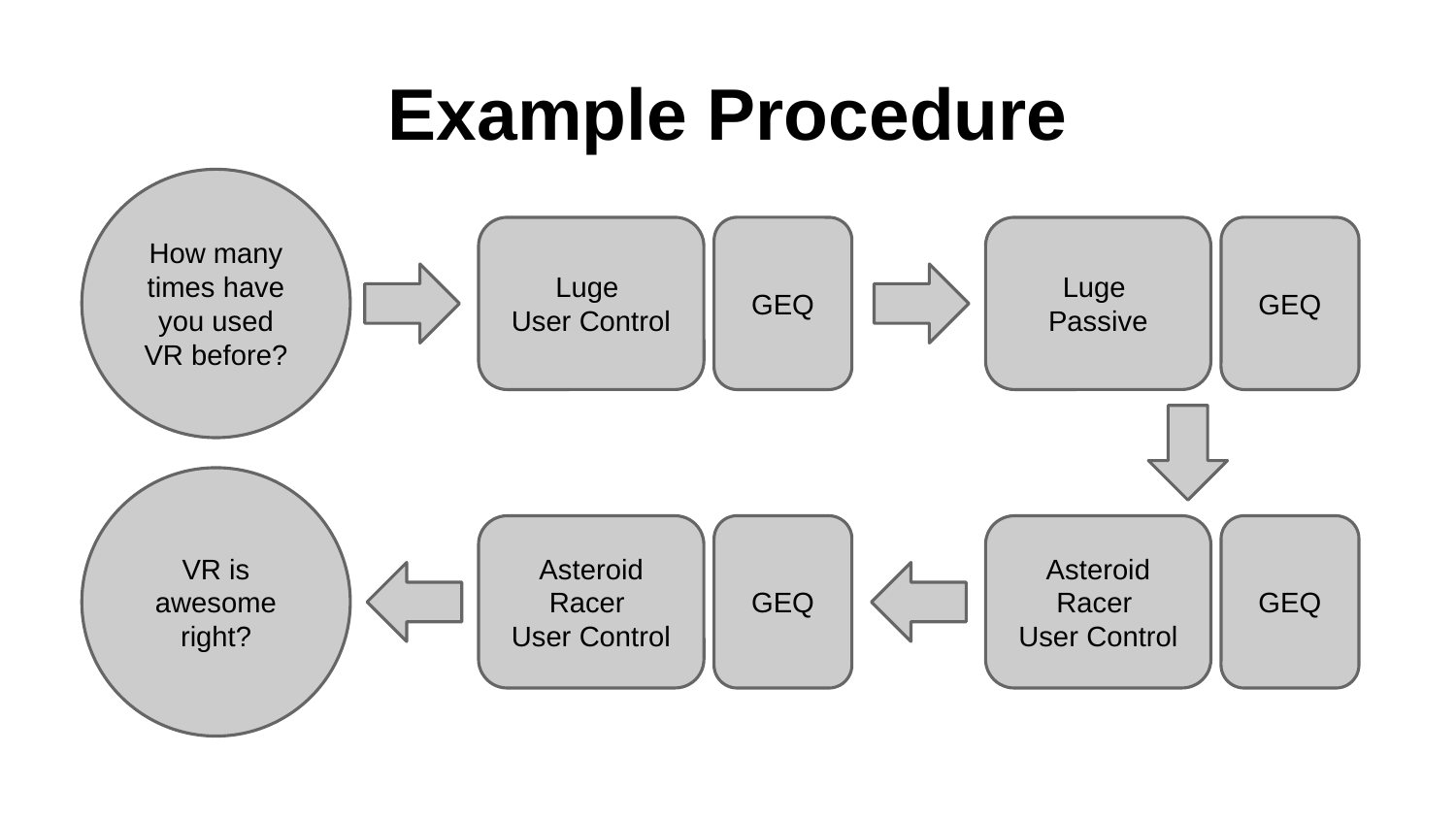

# Example Procedure
How many times have you used VR before?
GEQ
GEQ
Luge
User Control
Luge
Passive

VR is awesome right?
GEQ
GEQ
Asteroid Racer
User Control
Asteroid Racer
User Control